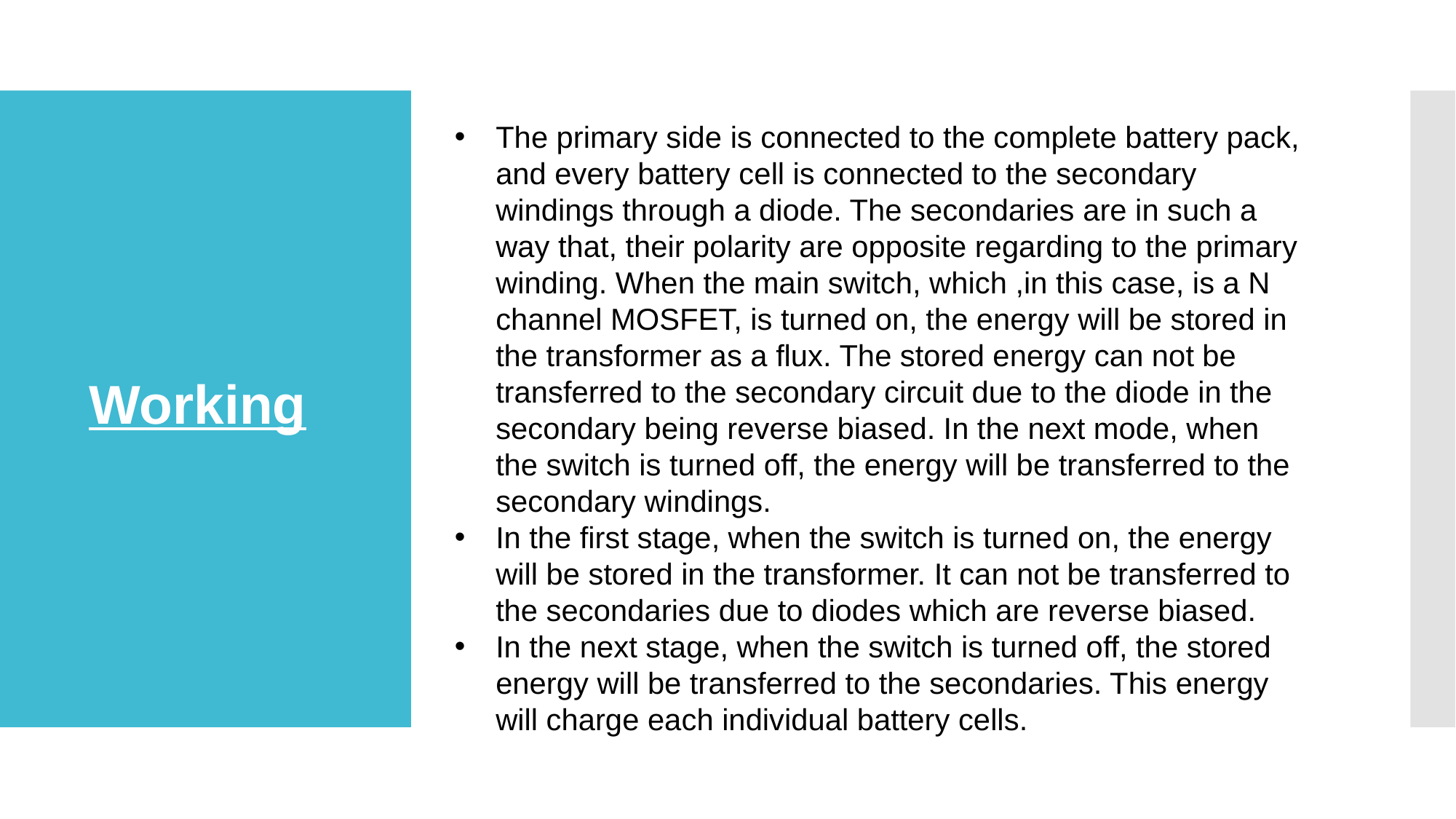

The primary side is connected to the complete battery pack, and every battery cell is connected to the secondary windings through a diode. The secondaries are in such a way that, their polarity are opposite regarding to the primary winding. When the main switch, which ,in this case, is a N channel MOSFET, is turned on, the energy will be stored in the transformer as a flux. The stored energy can not be transferred to the secondary circuit due to the diode in the secondary being reverse biased. In the next mode, when the switch is turned off, the energy will be transferred to the secondary windings.
In the first stage, when the switch is turned on, the energy will be stored in the transformer. It can not be transferred to the secondaries due to diodes which are reverse biased.
In the next stage, when the switch is turned off, the stored energy will be transferred to the secondaries. This energy will charge each individual battery cells.
# Working